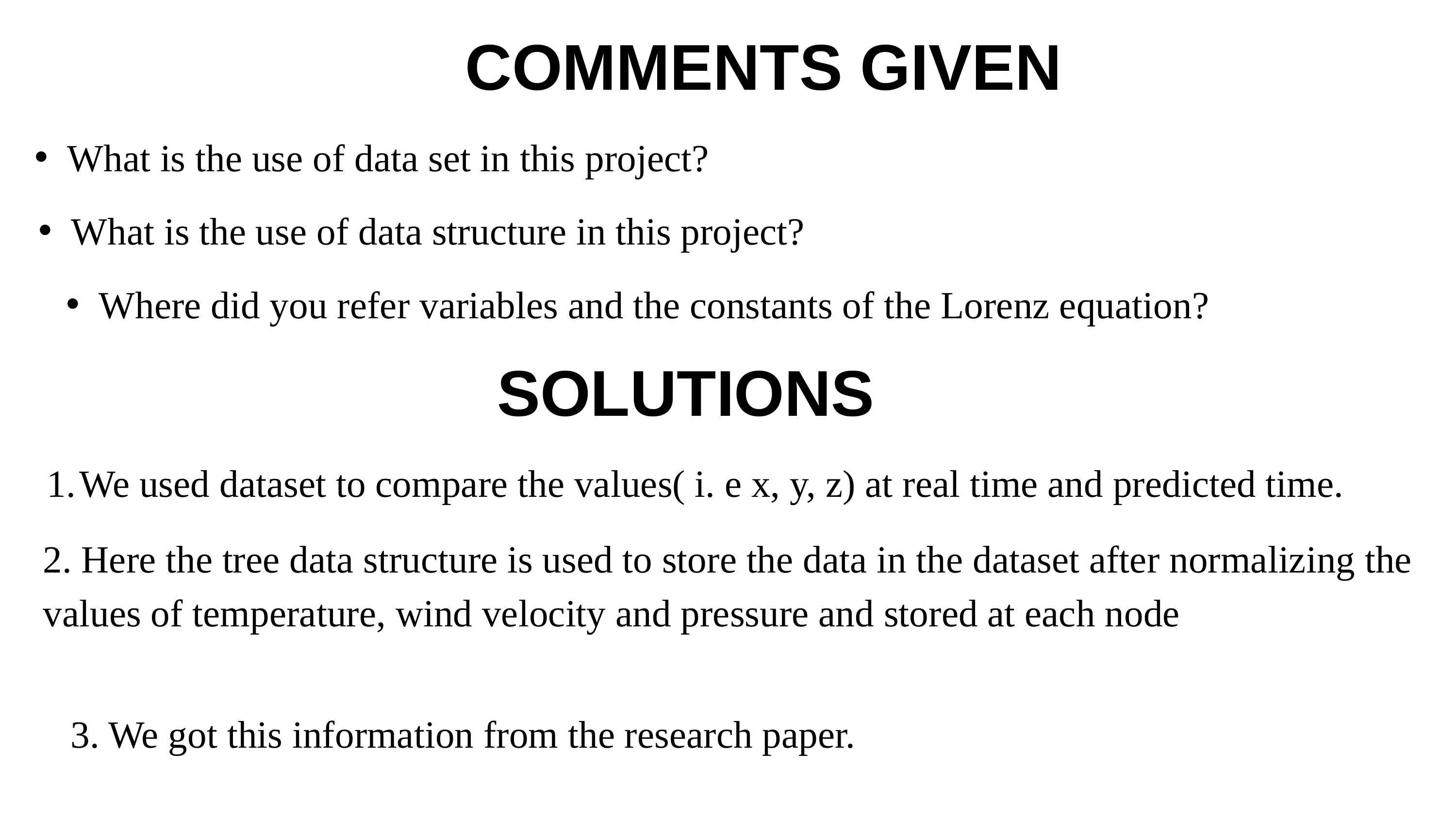

COMMENTS GIVEN
What is the use of data set in this project?
What is the use of data structure in this project?
Where did you refer variables and the constants of the Lorenz equation?
SOLUTIONS
We used dataset to compare the values( i. e x, y, z) at real time and predicted time.
2. Here the tree data structure is used to store the data in the dataset after normalizing the values of temperature, wind velocity and pressure and stored at each node

3. We got this information from the research paper.